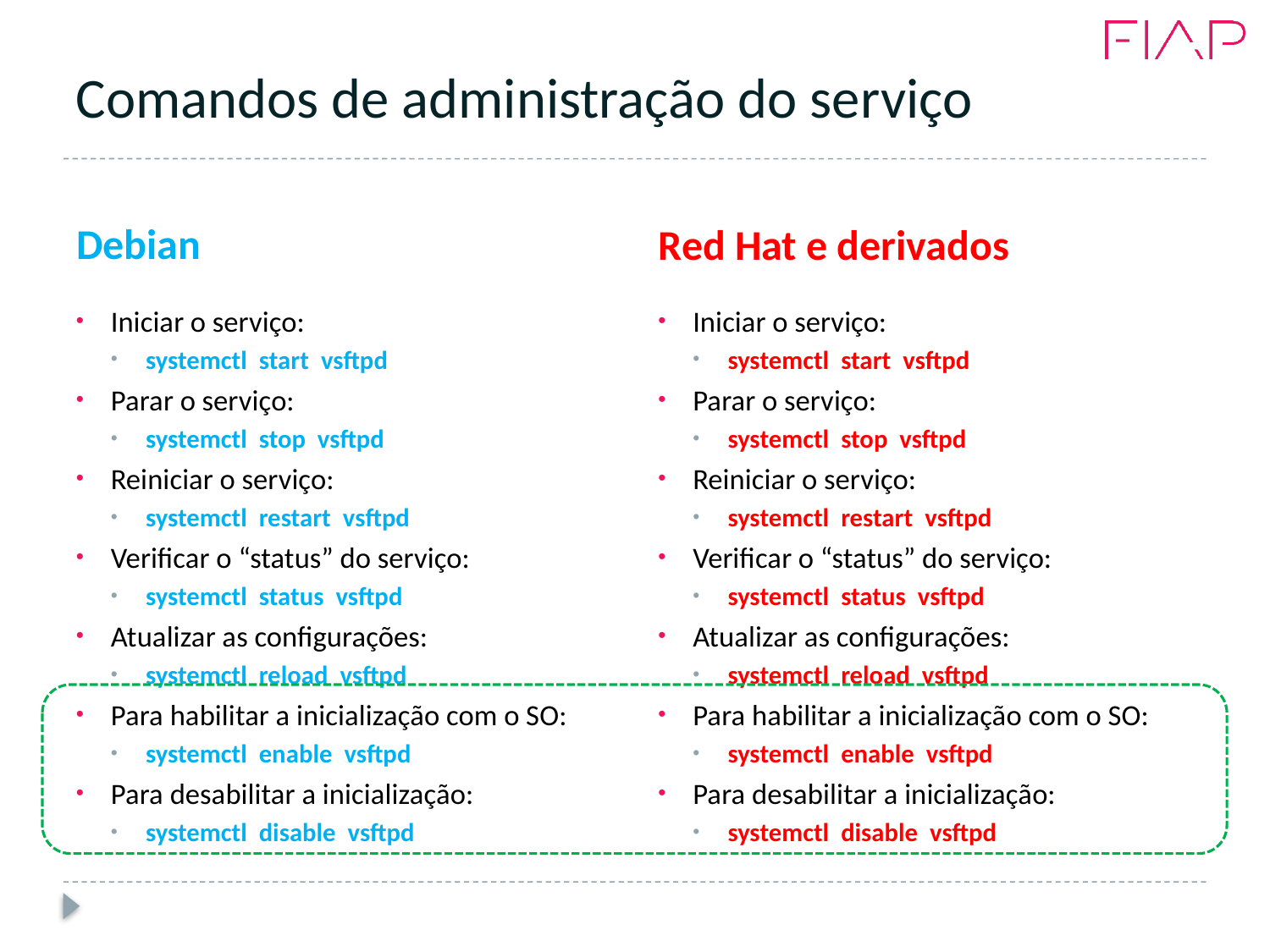

# Comandos de administração do serviço
Debian
Red Hat e derivados
Iniciar o serviço:
systemctl  start  vsftpd
Parar o serviço:
systemctl  stop  vsftpd
Reiniciar o serviço:
systemctl  restart  vsftpd
Verificar o “status” do serviço:
systemctl  status  vsftpd
Atualizar as configurações:
systemctl  reload  vsftpd
Para habilitar a inicialização com o SO:
systemctl  enable  vsftpd
Para desabilitar a inicialização:
systemctl  disable  vsftpd

Iniciar o serviço:
systemctl  start  vsftpd
Parar o serviço:
systemctl  stop  vsftpd
Reiniciar o serviço:
systemctl  restart  vsftpd
Verificar o “status” do serviço:
systemctl  status  vsftpd
Atualizar as configurações:
systemctl  reload  vsftpd
Para habilitar a inicialização com o SO:
systemctl  enable  vsftpd
Para desabilitar a inicialização:
systemctl  disable  vsftpd